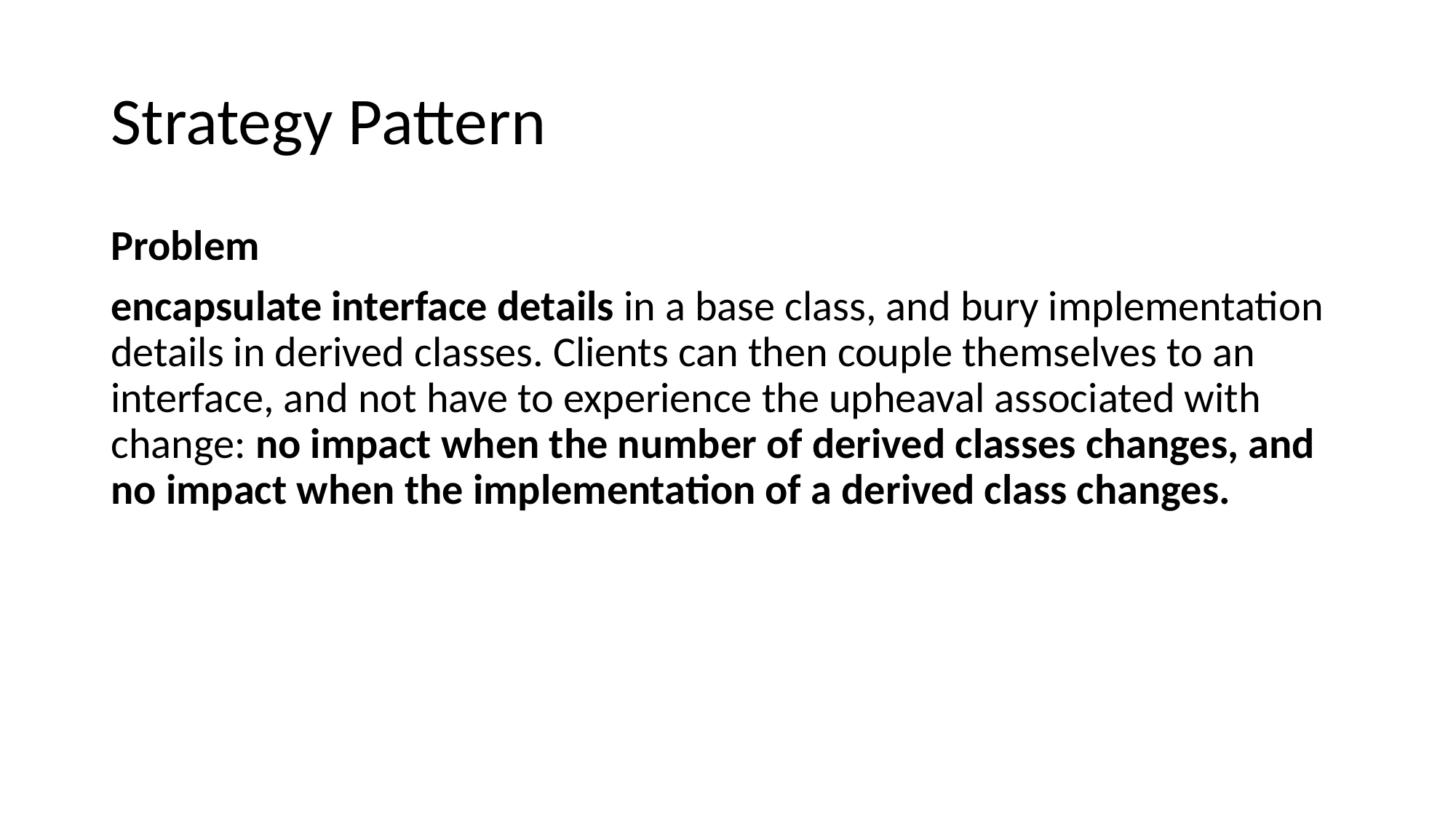

# Strategy Pattern
Problem
encapsulate interface details in a base class, and bury implementation details in derived classes. Clients can then couple themselves to an interface, and not have to experience the upheaval associated with change: no impact when the number of derived classes changes, and no impact when the implementation of a derived class changes.